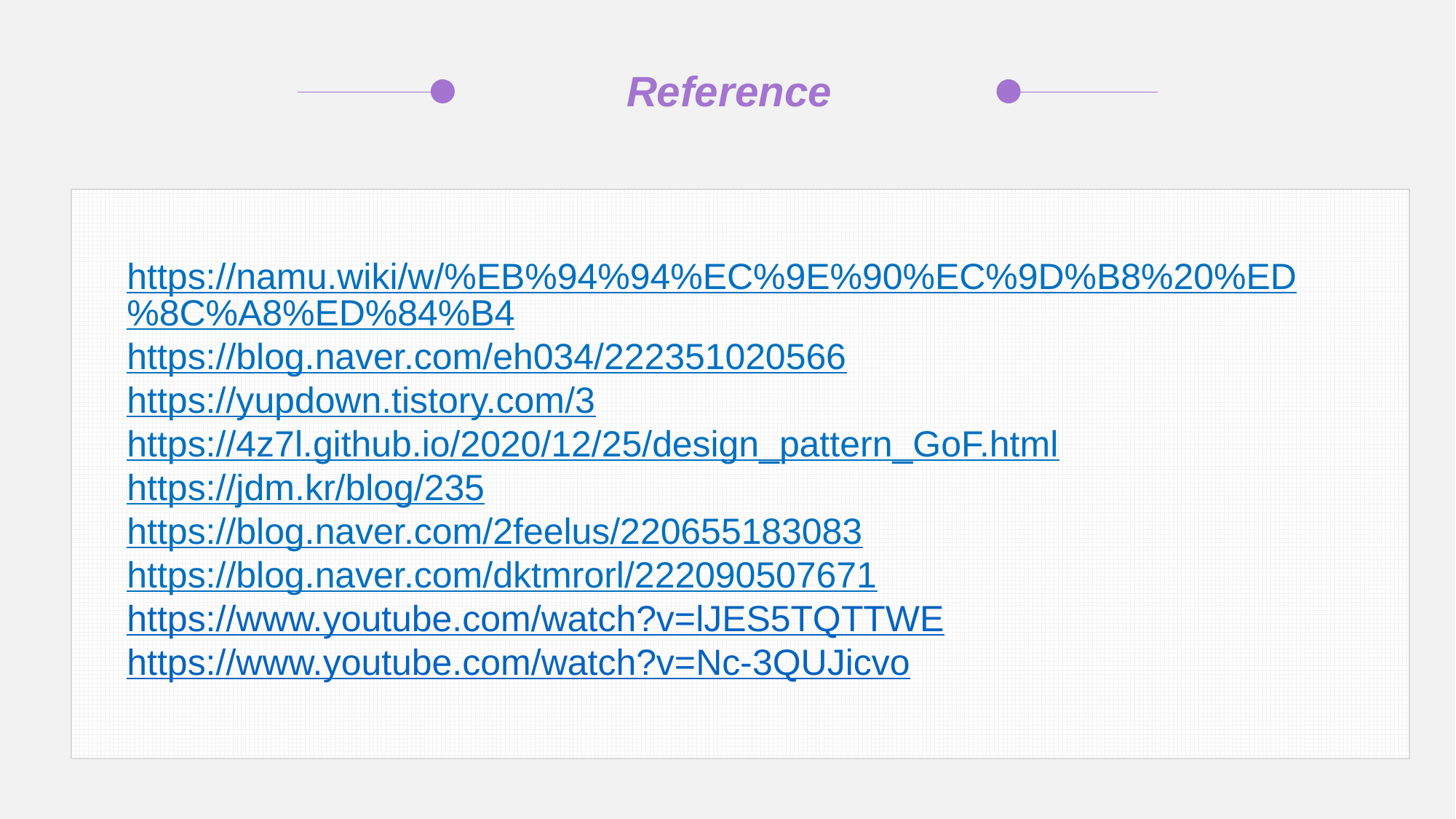

Reference

https://namu.wiki/w/%EB%94%94%EC%9E%90%EC%9D%B8%20%ED%8C%A8%ED%84%B4
https://blog.naver.com/eh034/222351020566
https://yupdown.tistory.com/3
https://4z7l.github.io/2020/12/25/design_pattern_GoF.html
https://jdm.kr/blog/235
https://blog.naver.com/2feelus/220655183083
https://blog.naver.com/dktmrorl/222090507671
https://www.youtube.com/watch?v=lJES5TQTTWE
https://www.youtube.com/watch?v=Nc-3QUJicvo